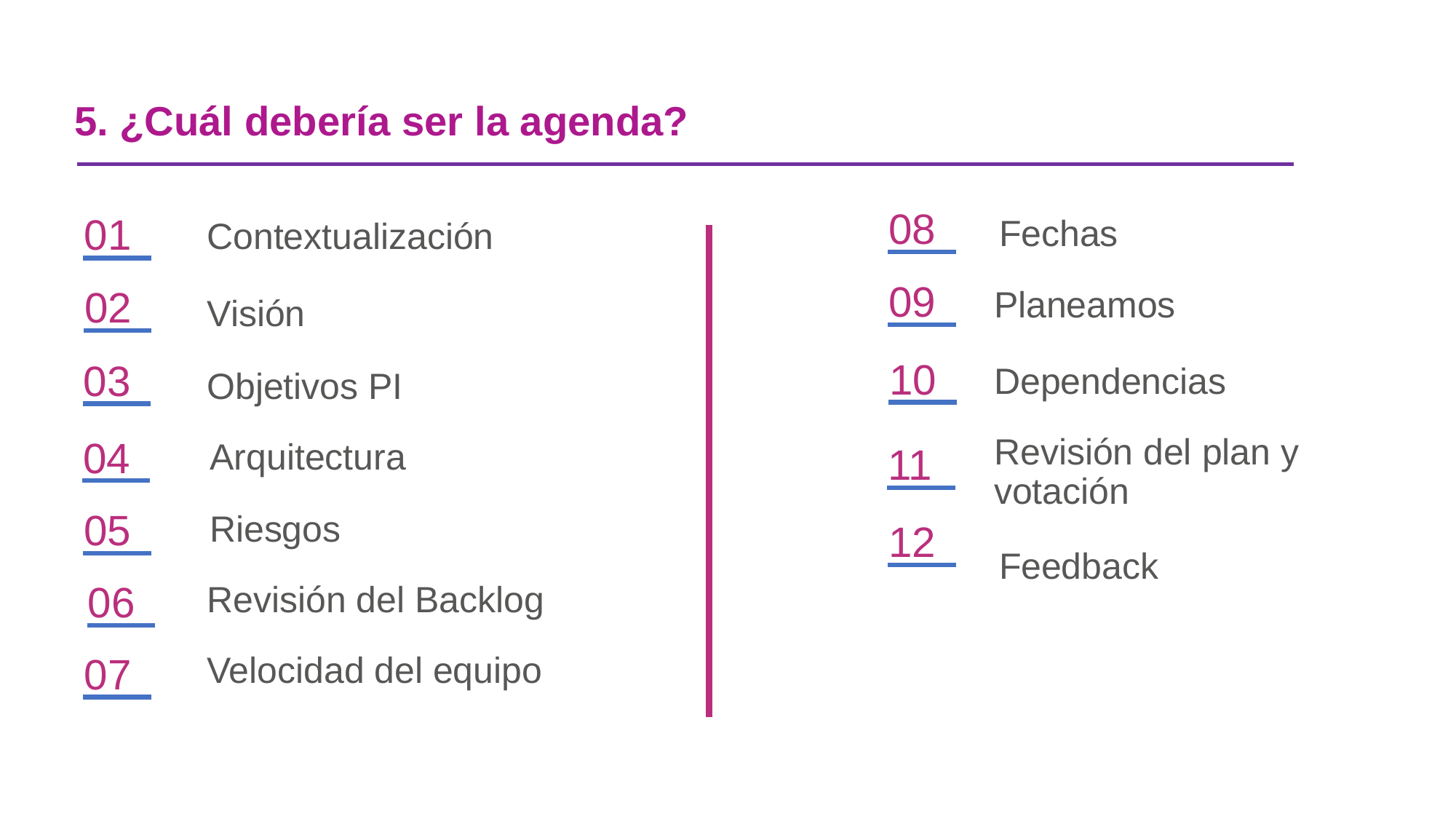

5. ¿Cuál debería ser la agenda?
08
01
Fechas
Contextualización
09
02
Planeamos
Visión
10
03
Dependencias
Objetivos PI
Revisión del plan y votación
04
Arquitectura

11
05
Riesgos
12
Feedback
Revisión del Backlog

06
Velocidad del equipo
07